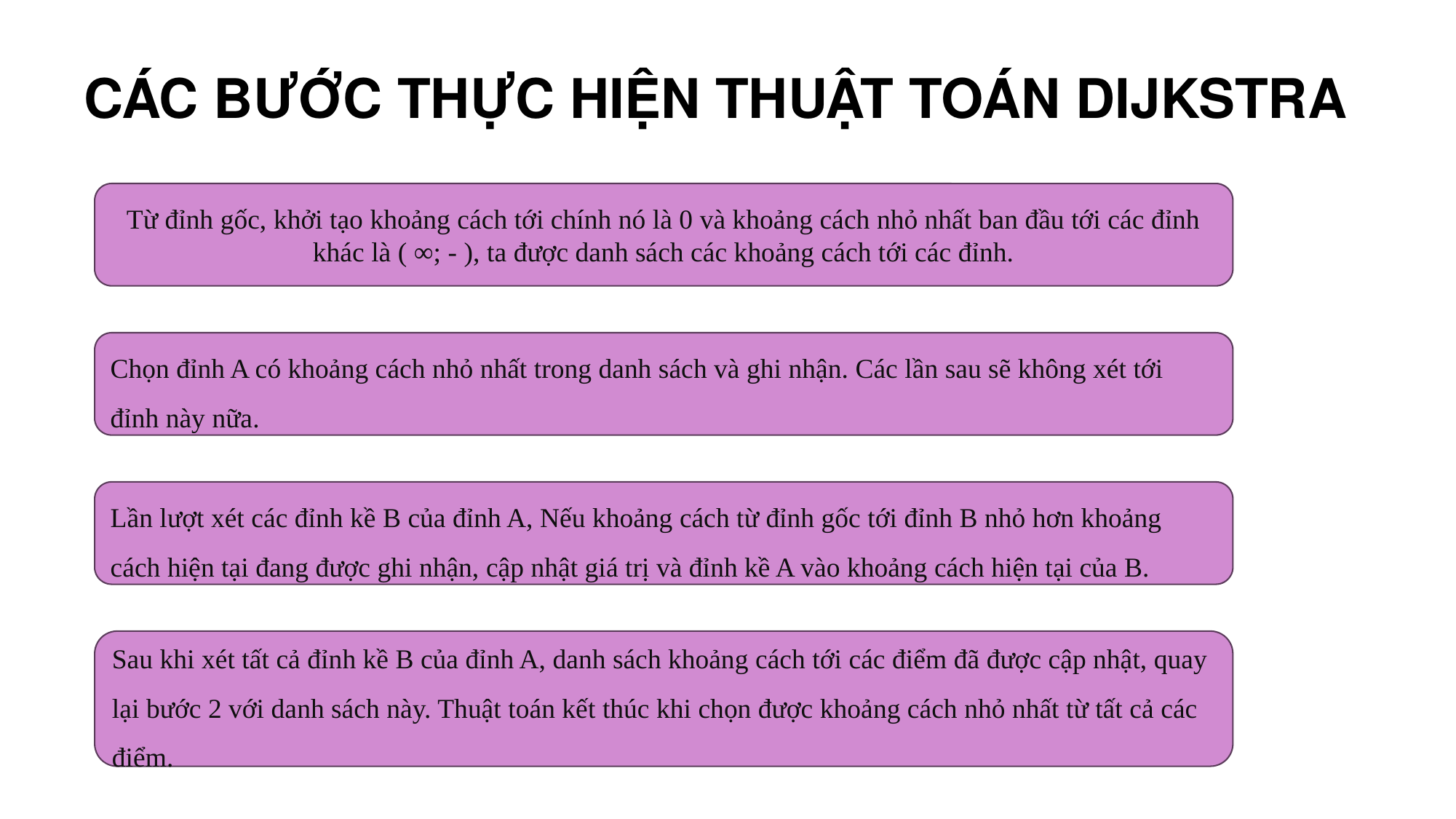

# CÁC BƯỚC THỰC HIỆN THUẬT TOÁN DIJKSTRA

Từ đỉnh gốc, khởi tạo khoảng cách tới chính nó là 0 và khoảng cách nhỏ nhất ban đầu tới các đỉnh khác là ( ∞; - ), ta được danh sách các khoảng cách tới các đỉnh.

Chọn đỉnh A có khoảng cách nhỏ nhất trong danh sách và ghi nhận. Các lần sau sẽ không xét tới đỉnh này nữa.
Lần lượt xét các đỉnh kề B của đỉnh A, Nếu khoảng cách từ đỉnh gốc tới đỉnh B nhỏ hơn khoảng cách hiện tại đang được ghi nhận, cập nhật giá trị và đỉnh kề A vào khoảng cách hiện tại của B.
Sau khi xét tất cả đỉnh kề B của đỉnh A, danh sách khoảng cách tới các điểm đã được cập nhật, quay lại bước 2 với danh sách này. Thuật toán kết thúc khi chọn được khoảng cách nhỏ nhất từ tất cả các điểm.